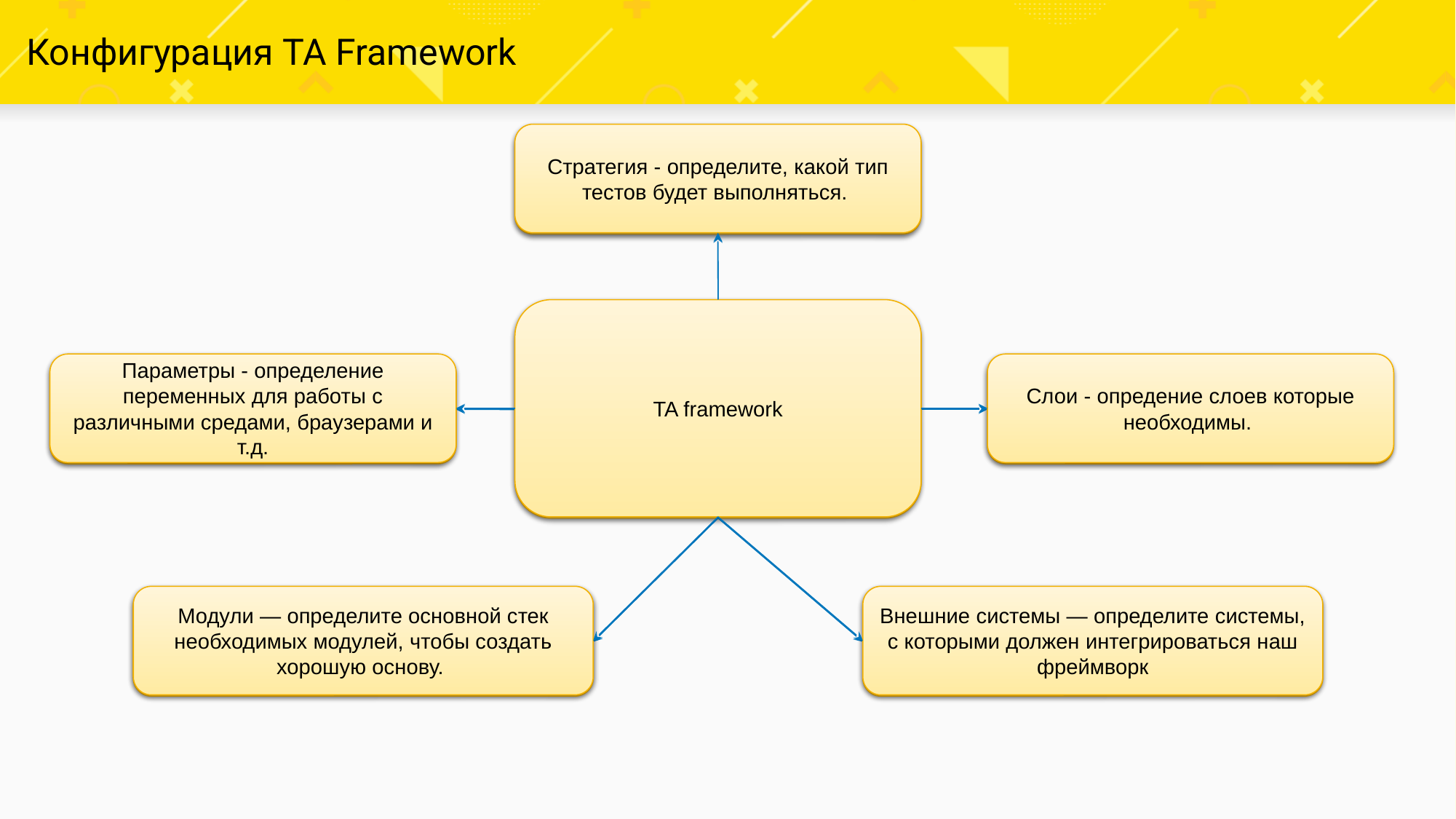

# Конфигурация TA Framework
Стратегия - определите, какой тип тестов будет выполняться.
Стратегия - определите, какой тип тестов будет выполняться.
TA framework
TA framework
Параметры - определение переменных для работы с различными средами, браузерами и т.д.
Слои - опредение слоев которые необходимы.
Параметры - определение переменных для работы с различными средами, браузерами и т.д.
Слои - опредение слоев которые необходимы.
Модули — определите основной стек необходимых модулей, чтобы создать хорошую основу.
Внешние системы — определите системы, с которыми должен интегрироваться наш фреймворк
Модули — определите основной стек необходимых модулей, чтобы создать хорошую основу.
Внешние системы — определите системы, с которыми должен интегрироваться наш фреймворк